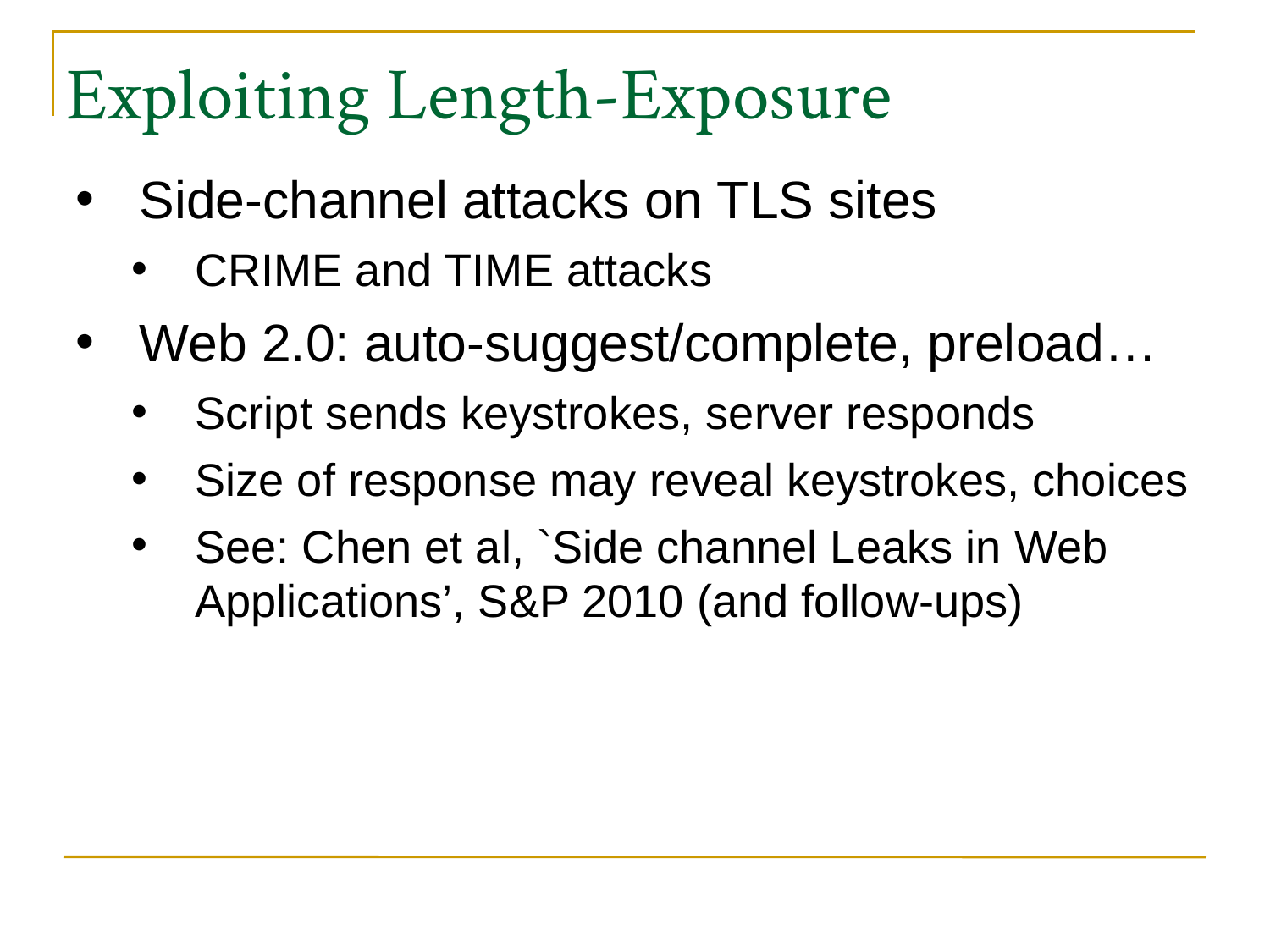

# Exploiting Length-Exposure
Side-channel attacks on TLS sites
CRIME and TIME attacks
Web 2.0: auto-suggest/complete, preload…
Script sends keystrokes, server responds
Size of response may reveal keystrokes, choices
See: Chen et al, `Side channel Leaks in Web Applications’, S&P 2010 (and follow-ups)